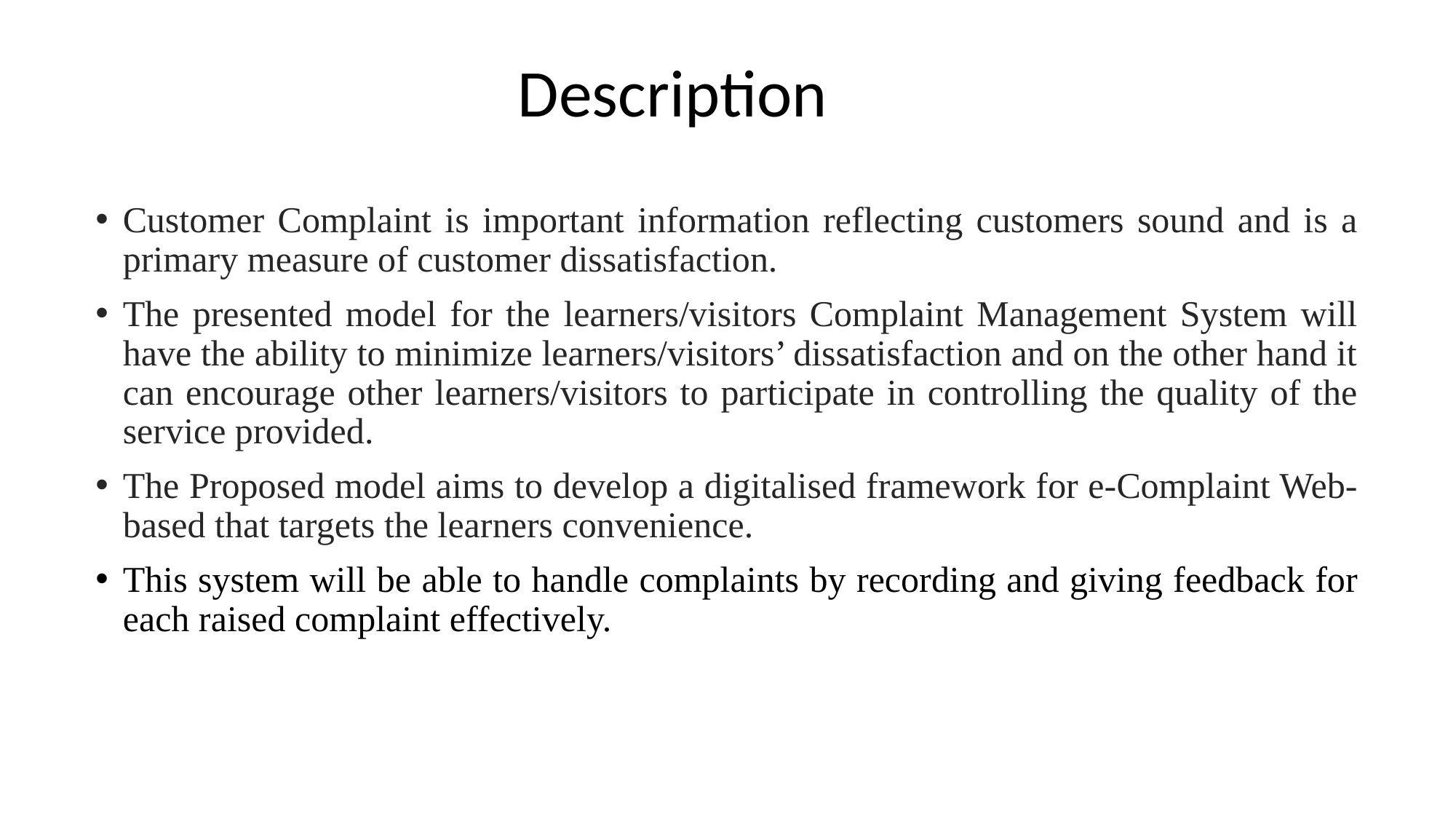

# Description
Customer Complaint is important information reflecting customers sound and is a primary measure of customer dissatisfaction.
The presented model for the learners/visitors Complaint Management System will have the ability to minimize learners/visitors’ dissatisfaction and on the other hand it can encourage other learners/visitors to participate in controlling the quality of the service provided.
The Proposed model aims to develop a digitalised framework for e-Complaint Web-based that targets the learners convenience.
This system will be able to handle complaints by recording and giving feedback for each raised complaint effectively.